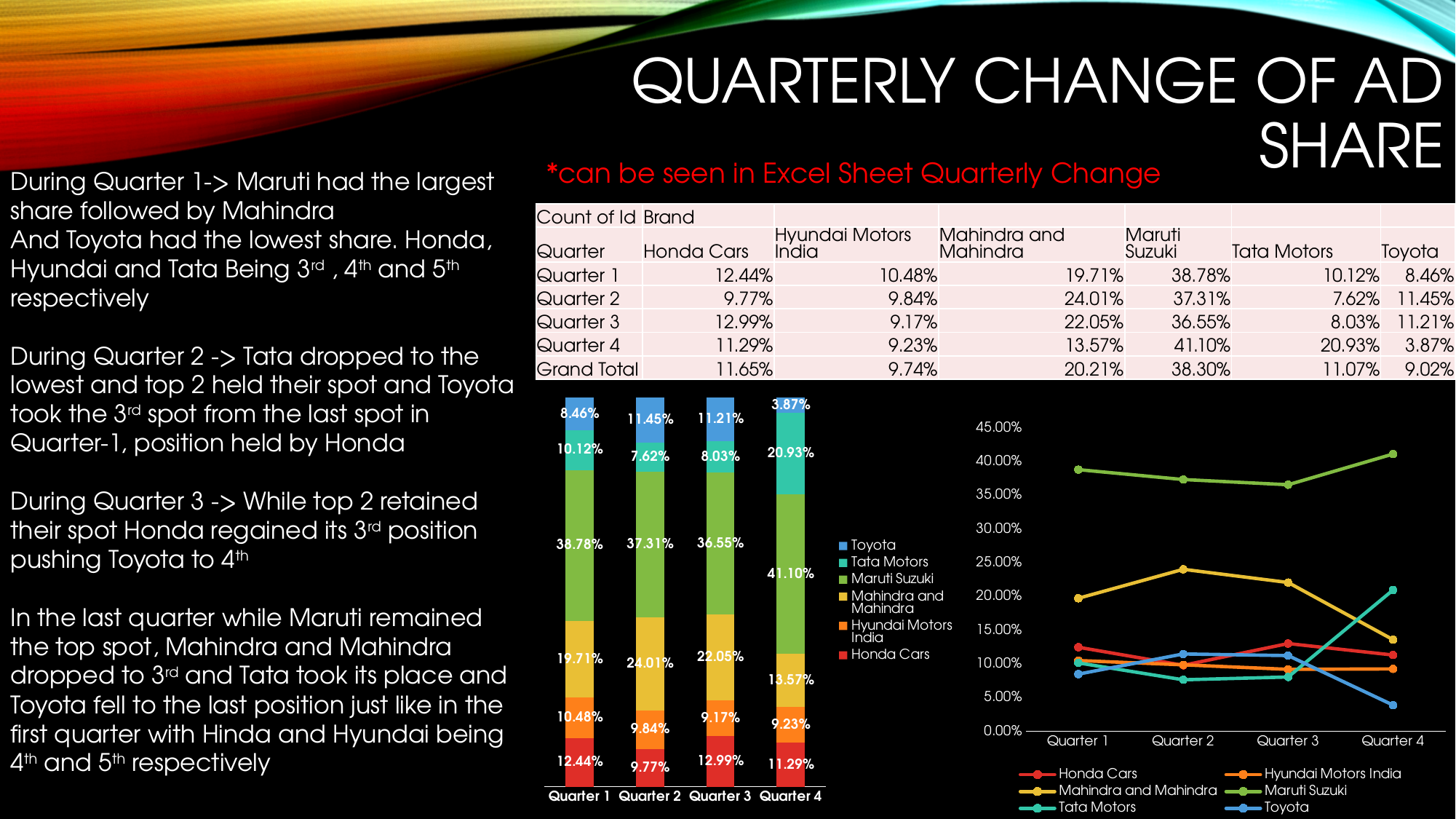

# Quarterly Change of Ad Share
*can be seen in Excel Sheet Quarterly Change
During Quarter 1-> Maruti had the largest share followed by Mahindra
And Toyota had the lowest share. Honda, Hyundai and Tata Being 3rd , 4th and 5th respectively

During Quarter 2 -> Tata dropped to the lowest and top 2 held their spot and Toyota took the 3rd spot from the last spot in Quarter-1, position held by Honda

During Quarter 3 -> While top 2 retained their spot Honda regained its 3rd position pushing Toyota to 4th

In the last quarter while Maruti remained the top spot, Mahindra and Mahindra dropped to 3rd and Tata took its place and Toyota fell to the last position just like in the first quarter with Hinda and Hyundai being 4th and 5th respectively
| Count of Id | Brand |  |  |  |  |  |
| --- | --- | --- | --- | --- | --- | --- |
| Quarter | Honda Cars | Hyundai Motors India | Mahindra and Mahindra | Maruti Suzuki | Tata Motors | Toyota |
| Quarter 1 | 12.44% | 10.48% | 19.71% | 38.78% | 10.12% | 8.46% |
| Quarter 2 | 9.77% | 9.84% | 24.01% | 37.31% | 7.62% | 11.45% |
| Quarter 3 | 12.99% | 9.17% | 22.05% | 36.55% | 8.03% | 11.21% |
| Quarter 4 | 11.29% | 9.23% | 13.57% | 41.10% | 20.93% | 3.87% |
| Grand Total | 11.65% | 9.74% | 20.21% | 38.30% | 11.07% | 9.02% |

### Chart

| Category | Honda Cars | Hyundai Motors India | Mahindra and Mahindra | Maruti Suzuki | Tata Motors | Toyota |
|---|---|---|---|---|---|---|
| Quarter 1 | 0.12442975298568355 | 0.1047770936874119 | 0.1971385653883243 | 0.3878050589718864 | 0.10123507158222683 | 0.08461445738446703 |
| Quarter 2 | 0.09767773795632606 | 0.09838618936489416 | 0.24006084347391232 | 0.37314552425404235 | 0.07622624604100683 | 0.1145034589098183 |
| Quarter 3 | 0.12994857472181584 | 0.09167331648712151 | 0.22048588021456755 | 0.36546859068138493 | 0.08034645564569756 | 0.1120771822494126 |
| Quarter 4 | 0.1129371310836396 | 0.09234046107584364 | 0.13570553513754316 | 0.4109797861677247 | 0.2093287114377993 | 0.03870837509744961 |

### Chart

| Category | Honda Cars | Hyundai Motors India | Mahindra and Mahindra | Maruti Suzuki | Tata Motors | Toyota |
|---|---|---|---|---|---|---|
| Quarter 1 | 0.12442975298568355 | 0.1047770936874119 | 0.1971385653883243 | 0.3878050589718864 | 0.10123507158222683 | 0.08461445738446703 |
| Quarter 2 | 0.09767773795632606 | 0.09838618936489416 | 0.24006084347391232 | 0.37314552425404235 | 0.07622624604100683 | 0.1145034589098183 |
| Quarter 3 | 0.12994857472181584 | 0.09167331648712151 | 0.22048588021456755 | 0.36546859068138493 | 0.08034645564569756 | 0.1120771822494126 |
| Quarter 4 | 0.1129371310836396 | 0.09234046107584364 | 0.13570553513754316 | 0.4109797861677247 | 0.2093287114377993 | 0.03870837509744961 |